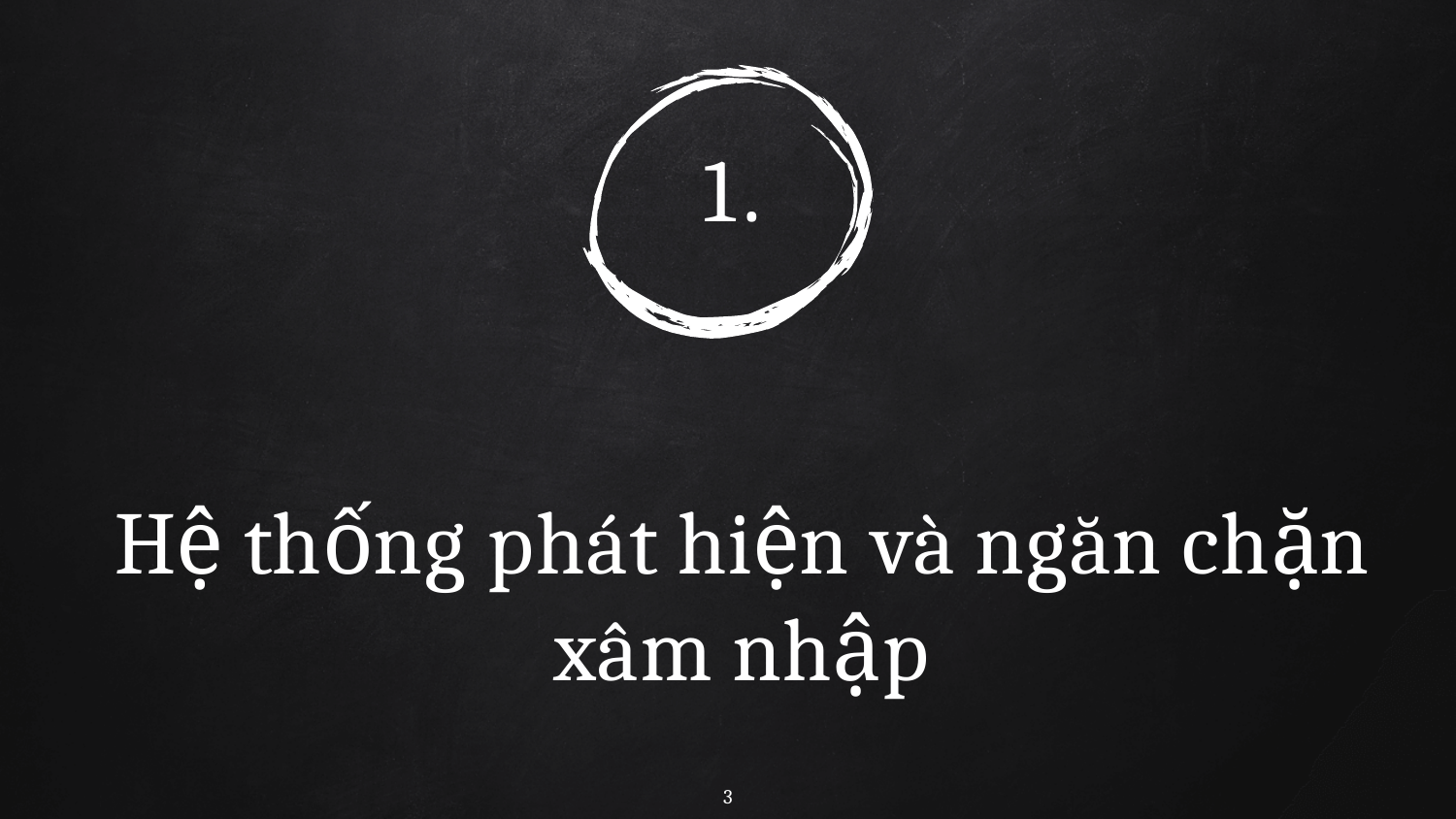

1.
# Hệ thống phát hiện và ngăn chặn xâm nhập
3